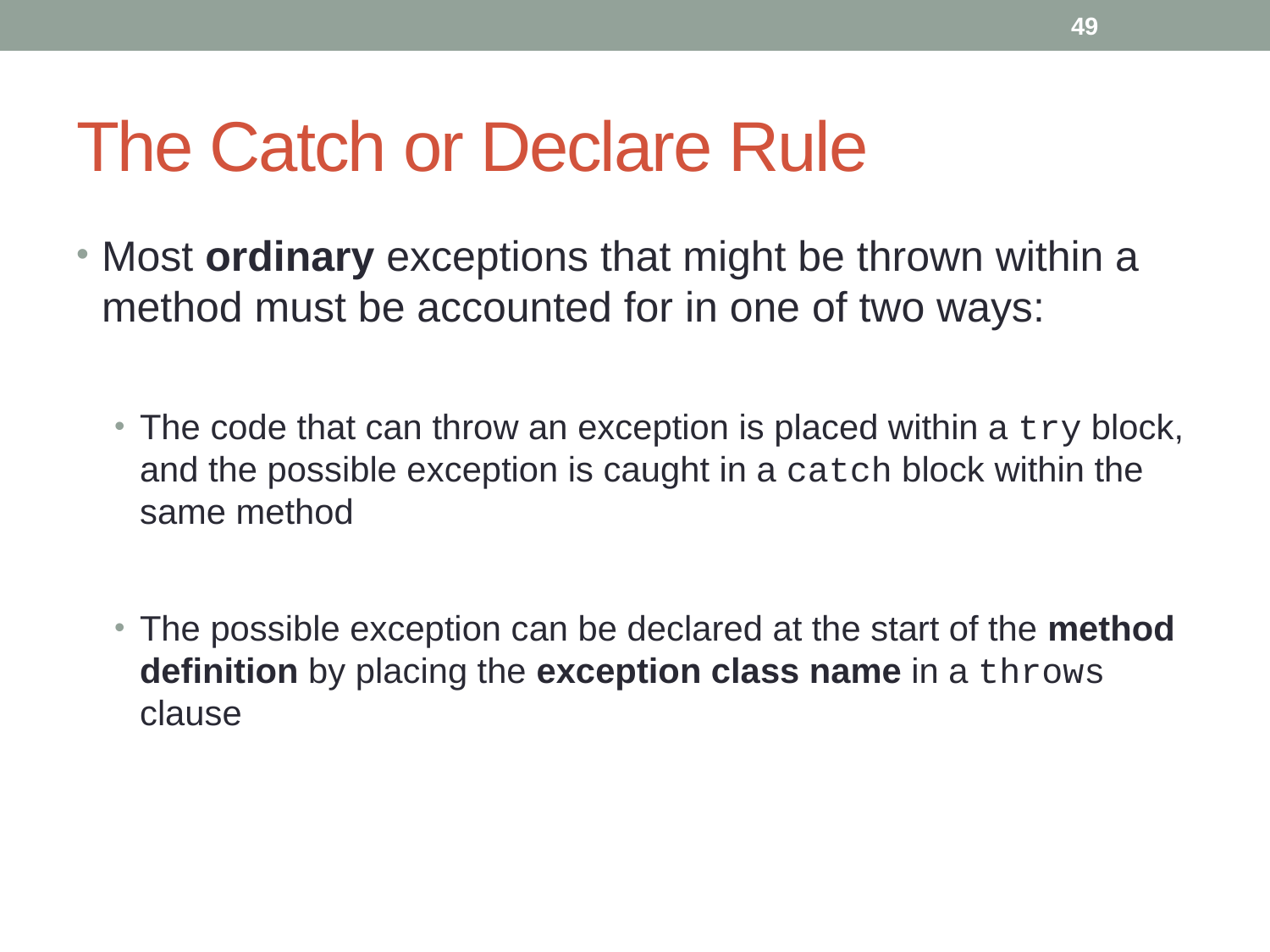

49
# The Catch or Declare Rule
Most ordinary exceptions that might be thrown within a method must be accounted for in one of two ways:

The code that can throw an exception is placed within a try block, and the possible exception is caught in a catch block within the same method

The possible exception can be declared at the start of the method definition by placing the exception class name in a throws clause